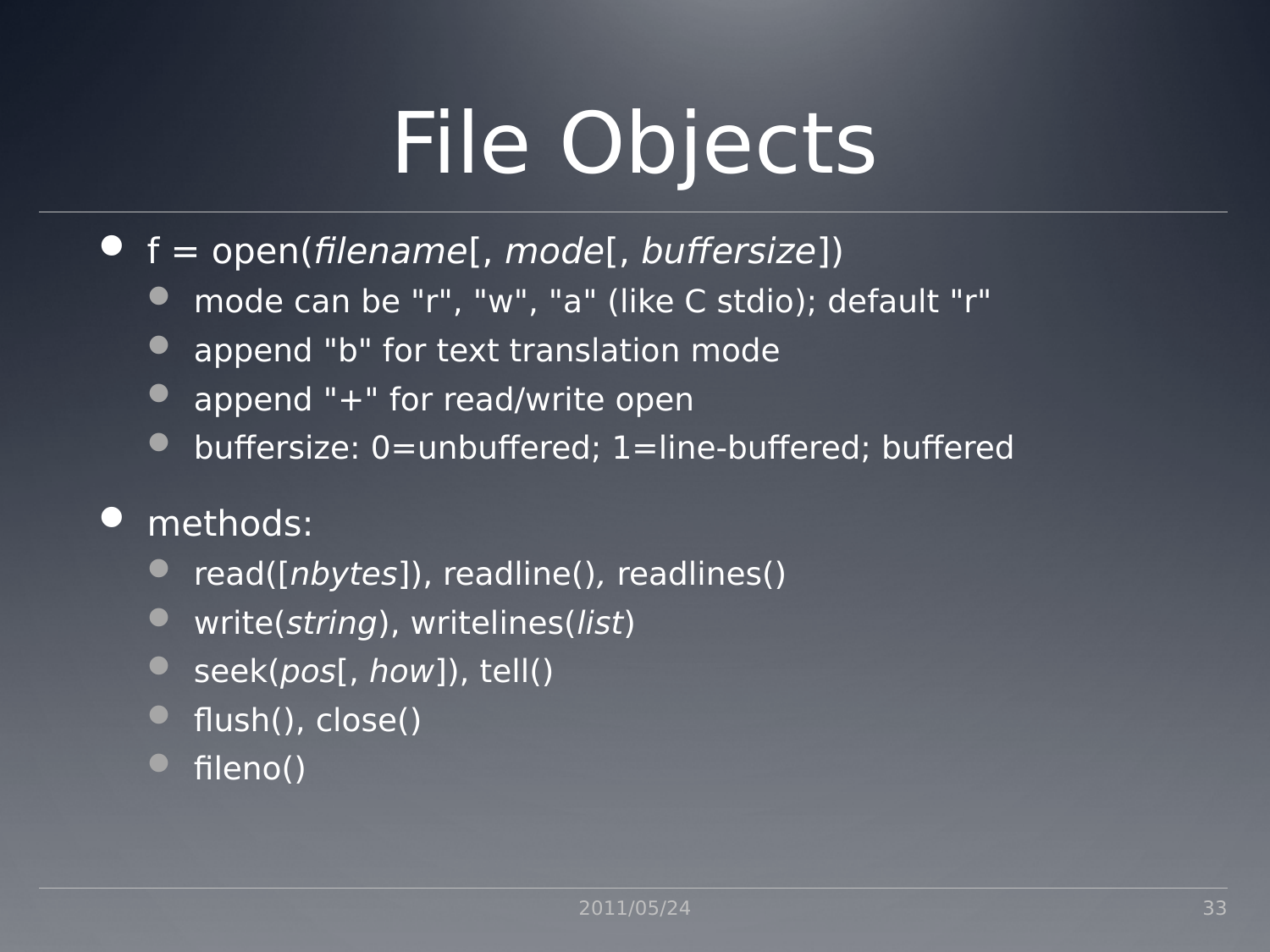

# File Objects
f = open(filename[, mode[, buffersize])
mode can be "r", "w", "a" (like C stdio); default "r"
append "b" for text translation mode
append "+" for read/write open
buffersize: 0=unbuffered; 1=line-buffered; buffered
methods:
read([nbytes]), readline(), readlines()
write(string), writelines(list)
seek(pos[, how]), tell()
flush(), close()
fileno()
2011/05/24
33